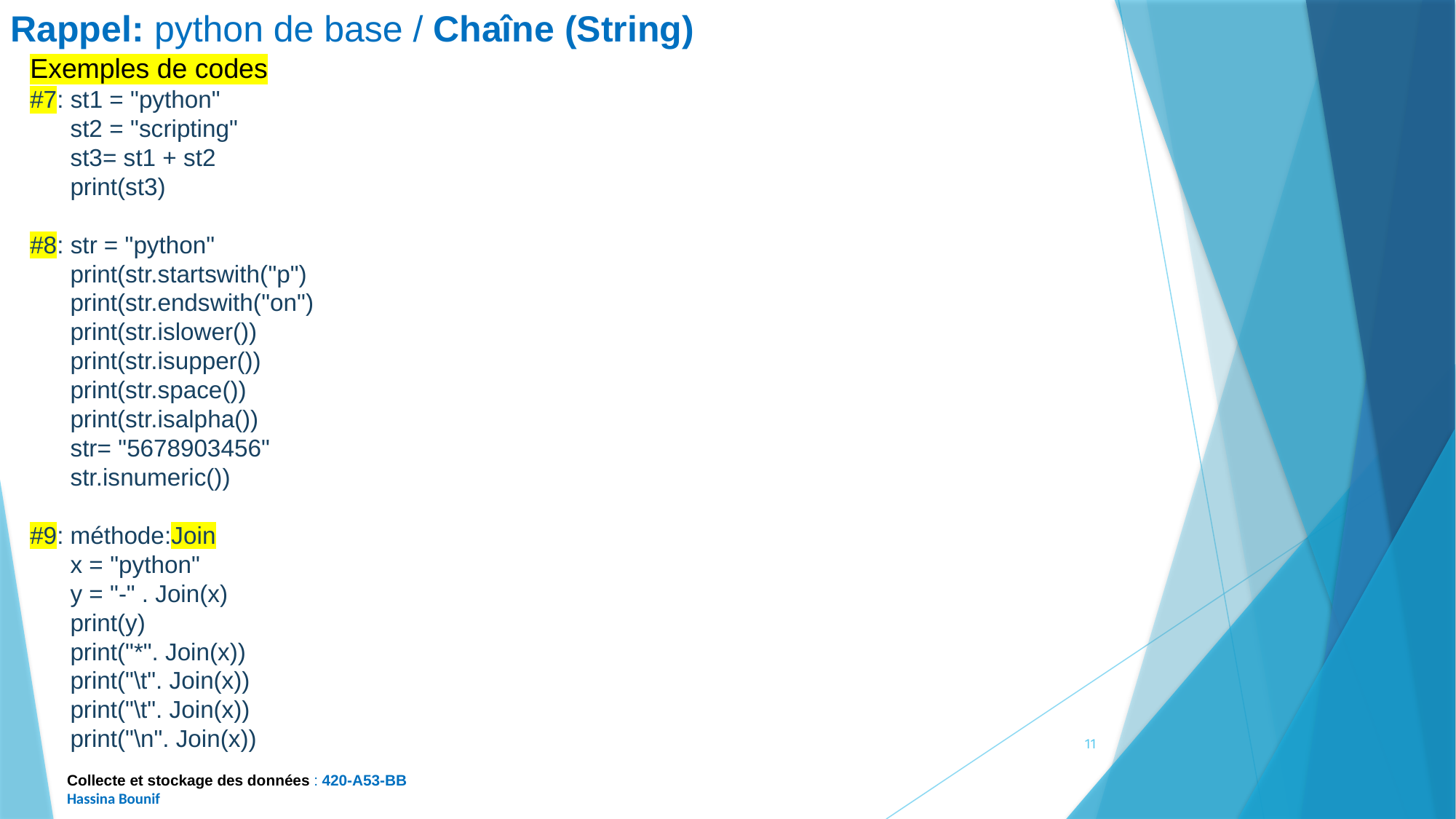

Rappel: python de base / Chaîne (String)
Exemples de codes
#7: st1 = "python"
      st2 = "scripting"
      st3= st1 + st2
      print(st3)

#8: str = "python"
      print(str.startswith("p")
      print(str.endswith("on")
      print(str.islower())
      print(str.isupper())
      print(str.space())
      print(str.isalpha())
      str= "5678903456"
      str.isnumeric())

#9: méthode:Join
      x = "python"
      y = "-" . Join(x)
      print(y)
      print("*". Join(x))
      print("\t". Join(x))
      print("\t". Join(x))
      print("\n". Join(x))
11